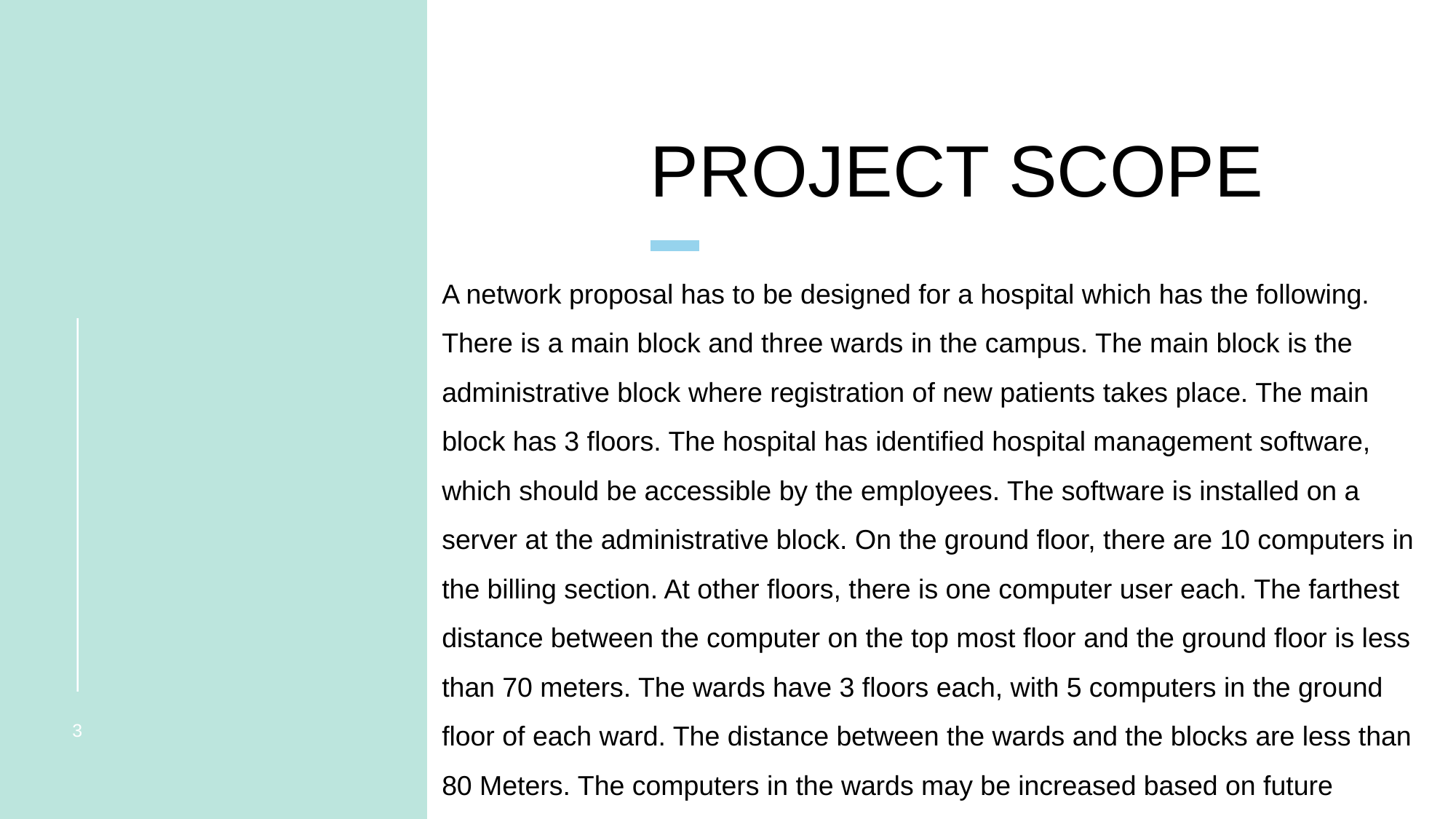

# PROJECT SCOPE
A network proposal has to be designed for a hospital which has the following. There is a main block and three wards in the campus. The main block is the administrative block where registration of new patients takes place. The main block has 3 floors. The hospital has identified hospital management software, which should be accessible by the employees. The software is installed on a server at the administrative block. On the ground floor, there are 10 computers in the billing section. At other floors, there is one computer user each. The farthest distance between the computer on the top most floor and the ground floor is less than 70 meters. The wards have 3 floors each, with 5 computers in the ground floor of each ward. The distance between the wards and the blocks are less than 80 Meters. The computers in the wards may be increased based on future expansion plans.
3